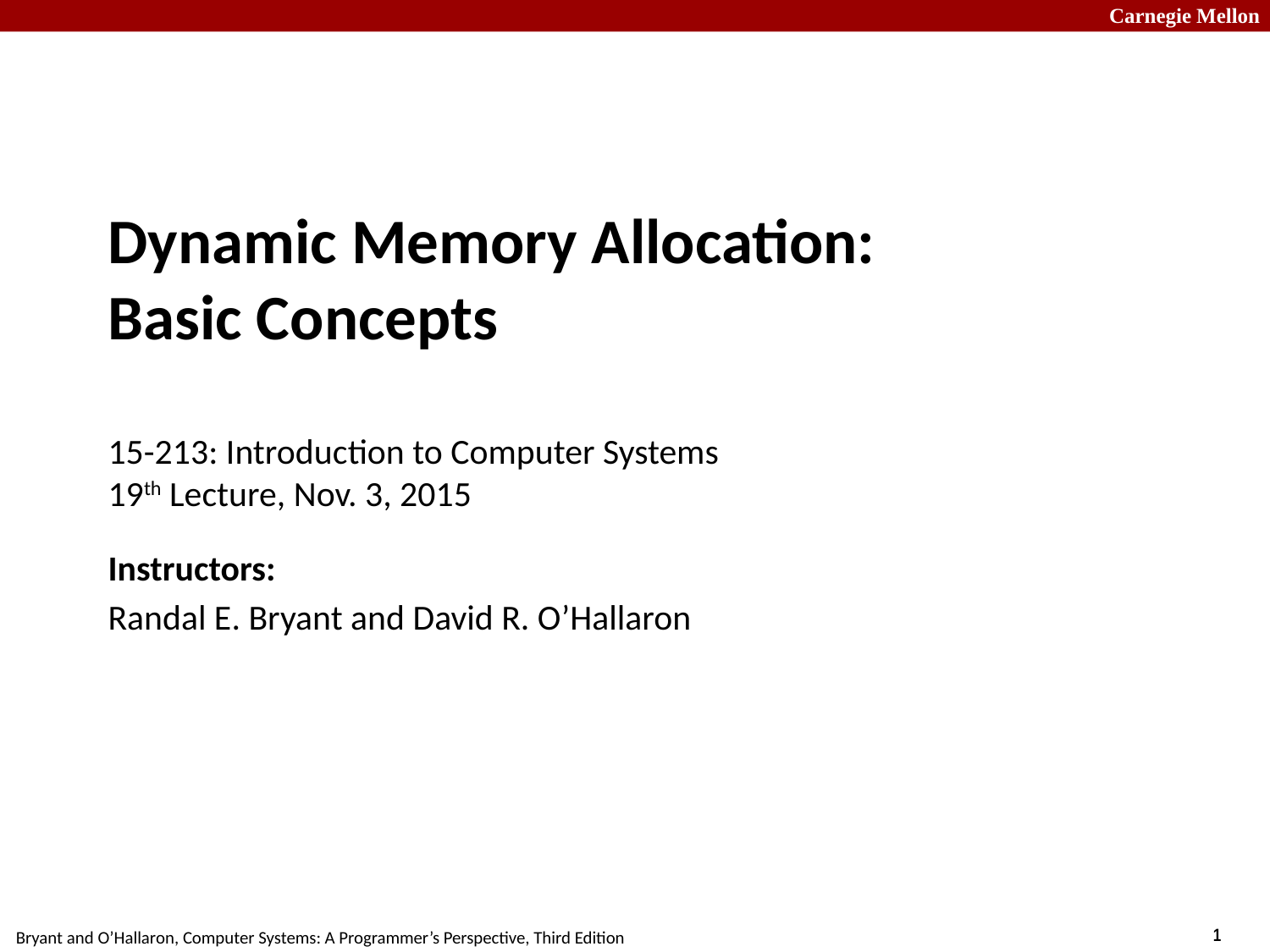

# Dynamic Memory Allocation: Basic Concepts 15-213: Introduction to Computer Systems 19th Lecture, Nov. 3, 2015
Instructors:
Randal E. Bryant and David R. O’Hallaron